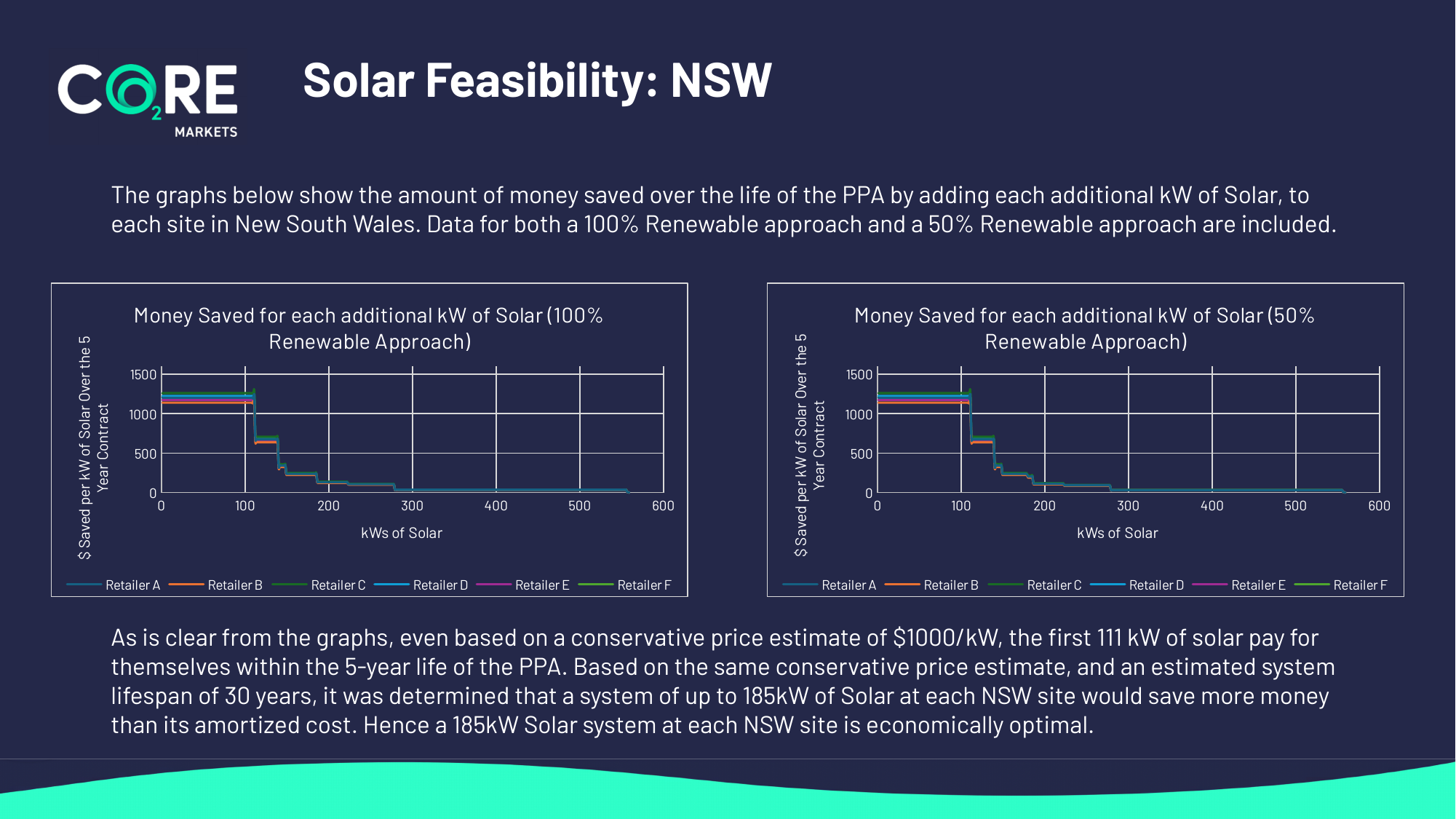

# Solar Feasibility: NSW
The graphs below show the amount of money saved over the life of the PPA by adding each additional kW of Solar, to each site in New South Wales. Data for both a 100% Renewable approach and a 50% Renewable approach are included.

### Chart: Money Saved for each additional kW of Solar (100% Renewable Approach)

| Category |  |  |  |  |  |  |
|---|---|---|---|---|---|---|

### Chart: Money Saved for each additional kW of Solar (50% Renewable Approach)

| Category |  |  |  |  |  |  |
|---|---|---|---|---|---|---|
As is clear from the graphs, even based on a conservative price estimate of $1000/kW, the first 111 kW of solar pay for themselves within the 5-year life of the PPA. Based on the same conservative price estimate, and an estimated system lifespan of 30 years, it was determined that a system of up to 185kW of Solar at each NSW site would save more money than its amortized cost. Hence a 185kW Solar system at each NSW site is economically optimal.